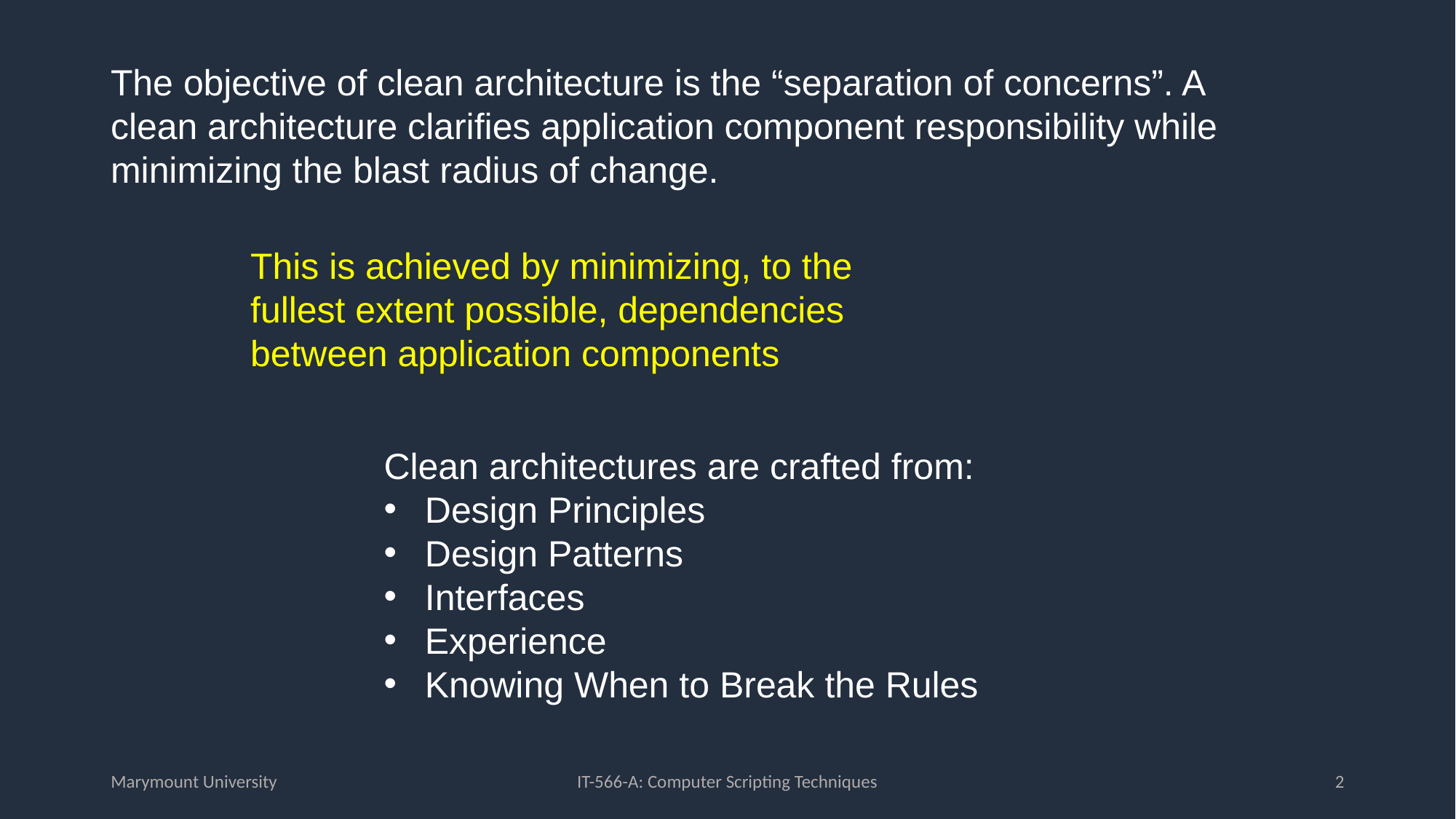

The objective of clean architecture is the “separation of concerns”. A clean architecture clarifies application component responsibility while minimizing the blast radius of change.
This is achieved by minimizing, to the fullest extent possible, dependencies between application components
Clean architectures are crafted from:
Design Principles
Design Patterns
Interfaces
Experience
Knowing When to Break the Rules
Marymount University
IT-566-A: Computer Scripting Techniques
2